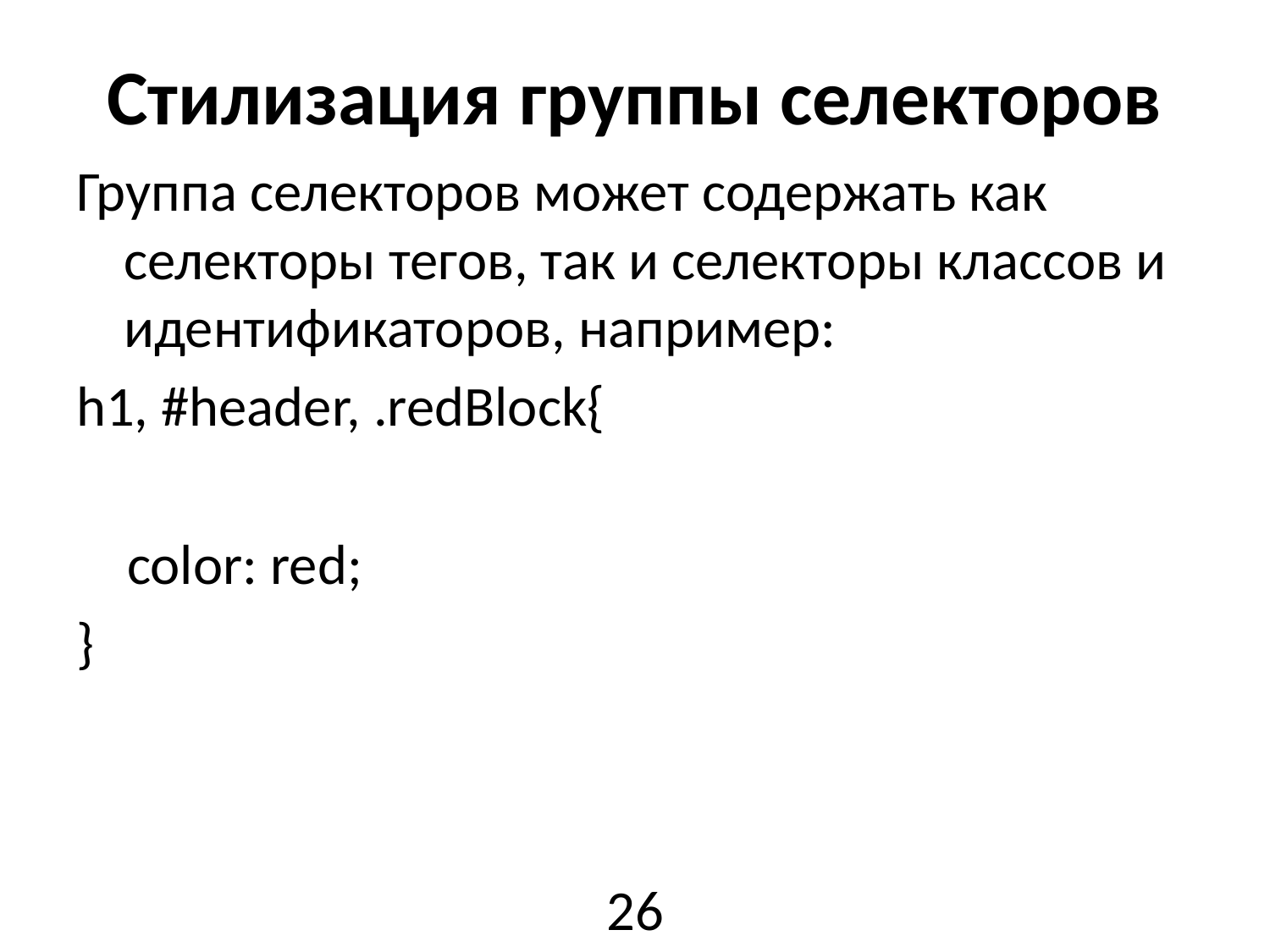

# Стилизация группы селекторов
Группа селекторов может содержать как селекторы тегов, так и селекторы классов и идентификаторов, например:
h1, #header, .redBlock{

    color: red;
}

26